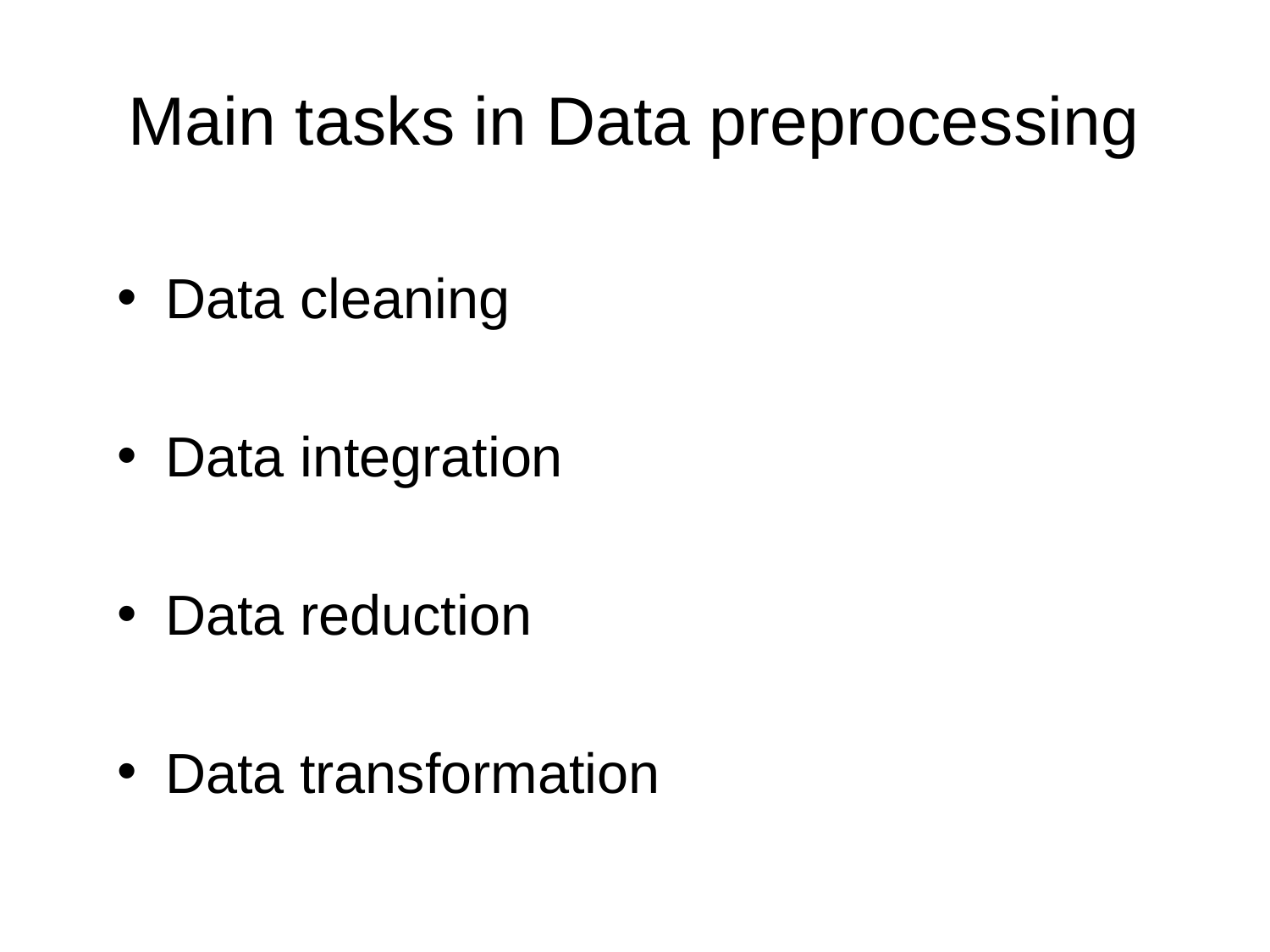

# Main tasks in Data preprocessing
Data cleaning

Data integration

Data reduction

Data transformation